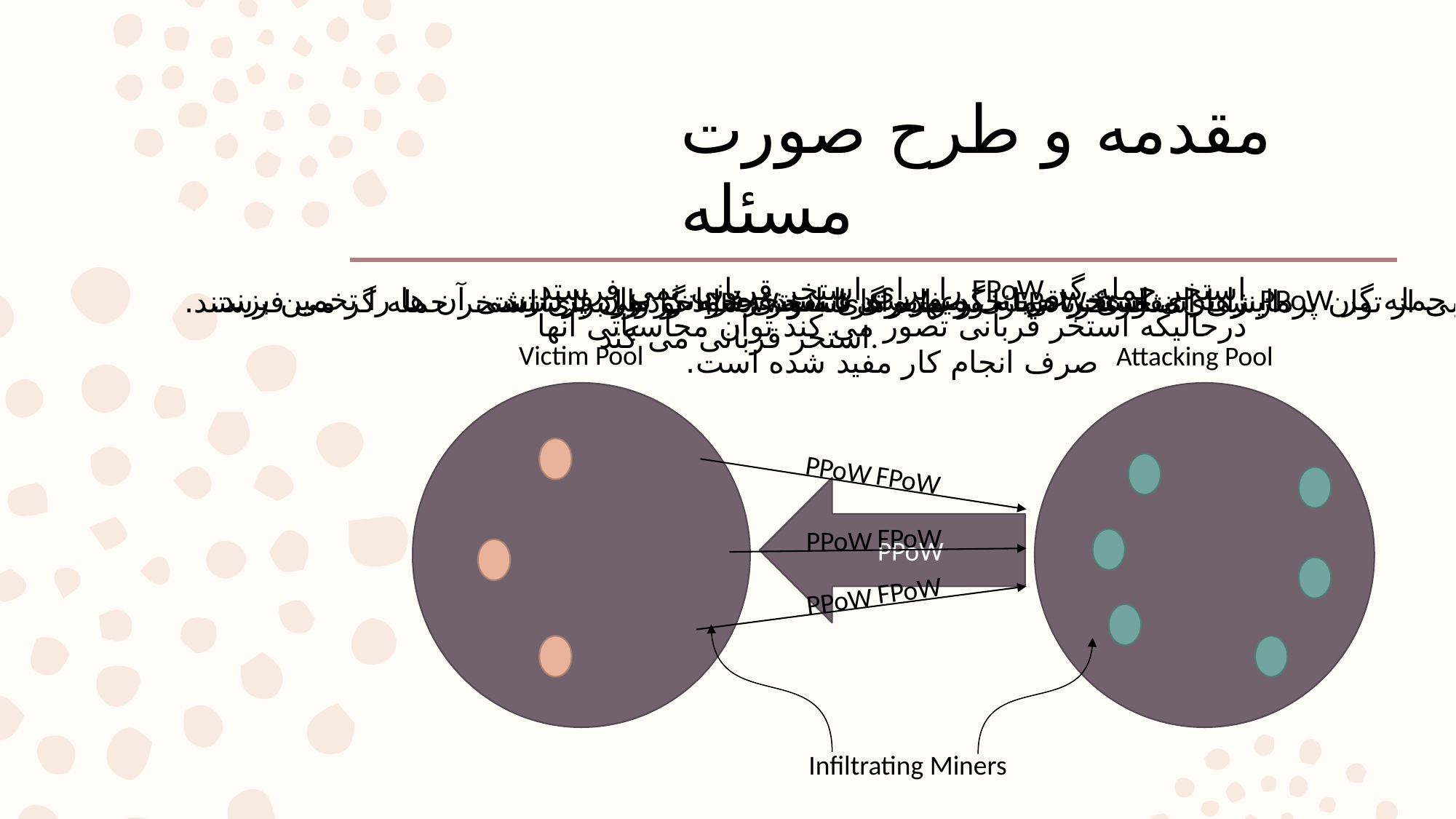

#
مقدمه و طرح صورت مسئله
استخر حمله گر FPoW را برای استخر قربانی نمی فرستد درحالیکه استخر قربانی تصور می کند توان محاسباتی آنها صرف انجام کار مفید شده است.
استخر حمله گر PPoW را برای استخر قربانی میفرستد تا استخرقربانی توان پردازشی آن ها را تخمین بزند.
ماینرهای نفوذی FPoW خود را برای استخر حمله گر می فرستند.
استخر حمله گر ماینرهای نفوذی خود را وارد استخر قربانی می کند.
ماینرها بخشی از توان پردازشی استخر قربانی را برعهده گرفته و PPoW خود را برای استخر حمله گر می فرستند.

Victim Pool
Attacking Pool

PPoW

FPoW

PPoW
FPoW
PPoW

FPoW
PPoW

Infiltrating Miners